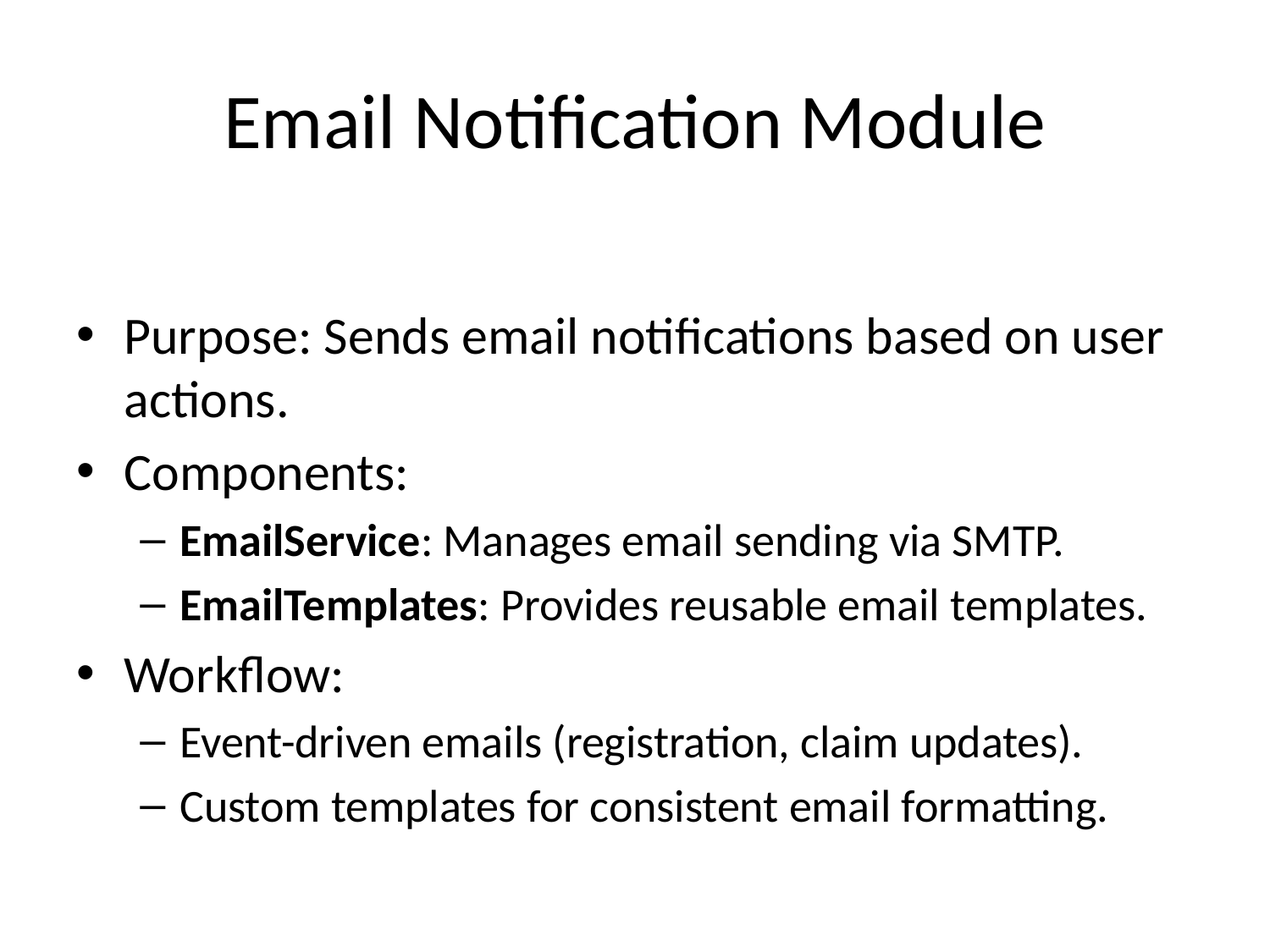

# Email Notification Module

Purpose: Sends email notifications based on user actions.
Components:
EmailService: Manages email sending via SMTP.
EmailTemplates: Provides reusable email templates.
Workflow:
Event-driven emails (registration, claim updates).
Custom templates for consistent email formatting.